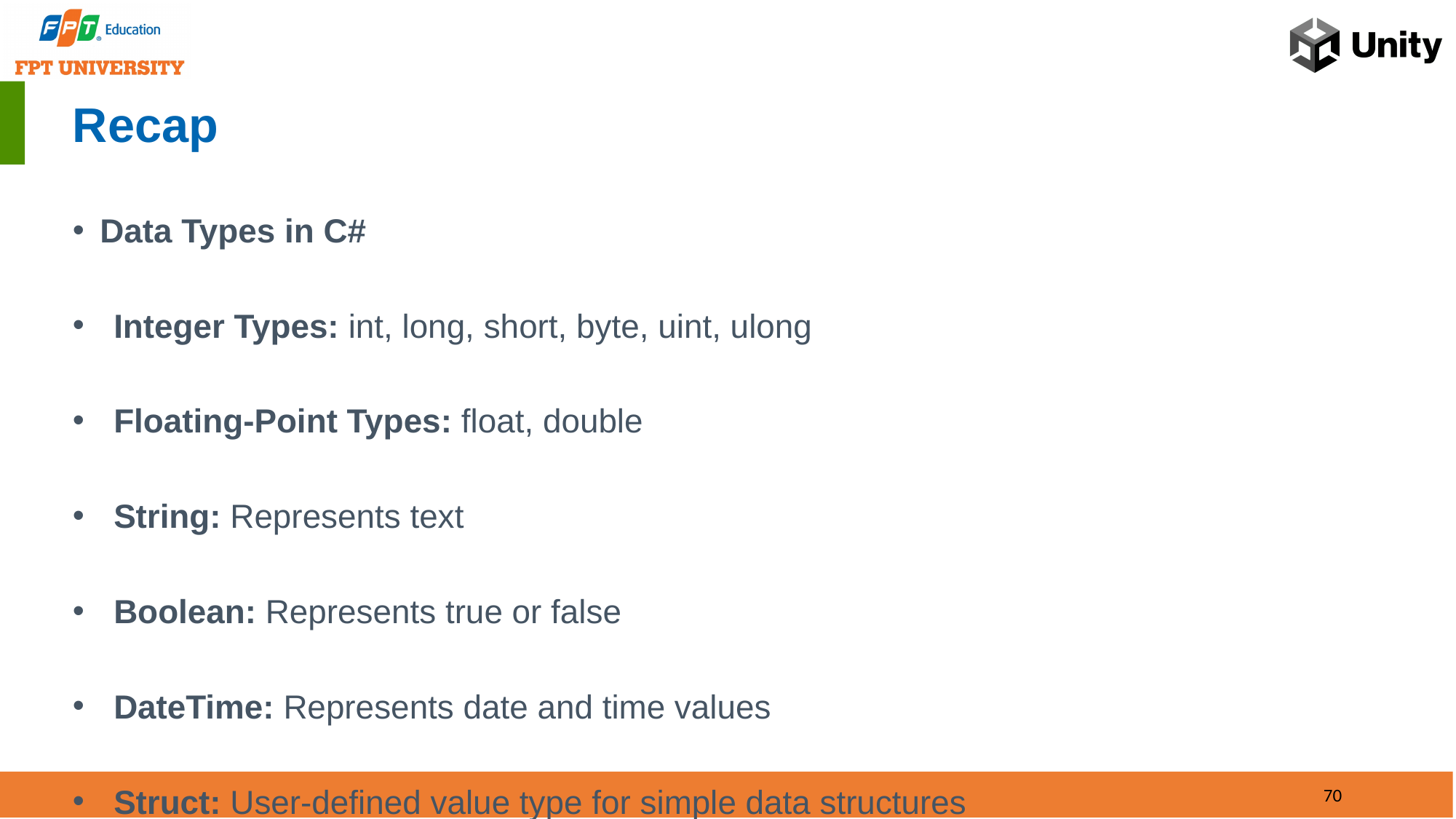

# Recap
Data Types in C#
Integer Types: int, long, short, byte, uint, ulong
Floating-Point Types: float, double
String: Represents text
Boolean: Represents true or false
DateTime: Represents date and time values
Struct: User-defined value type for simple data structures
70